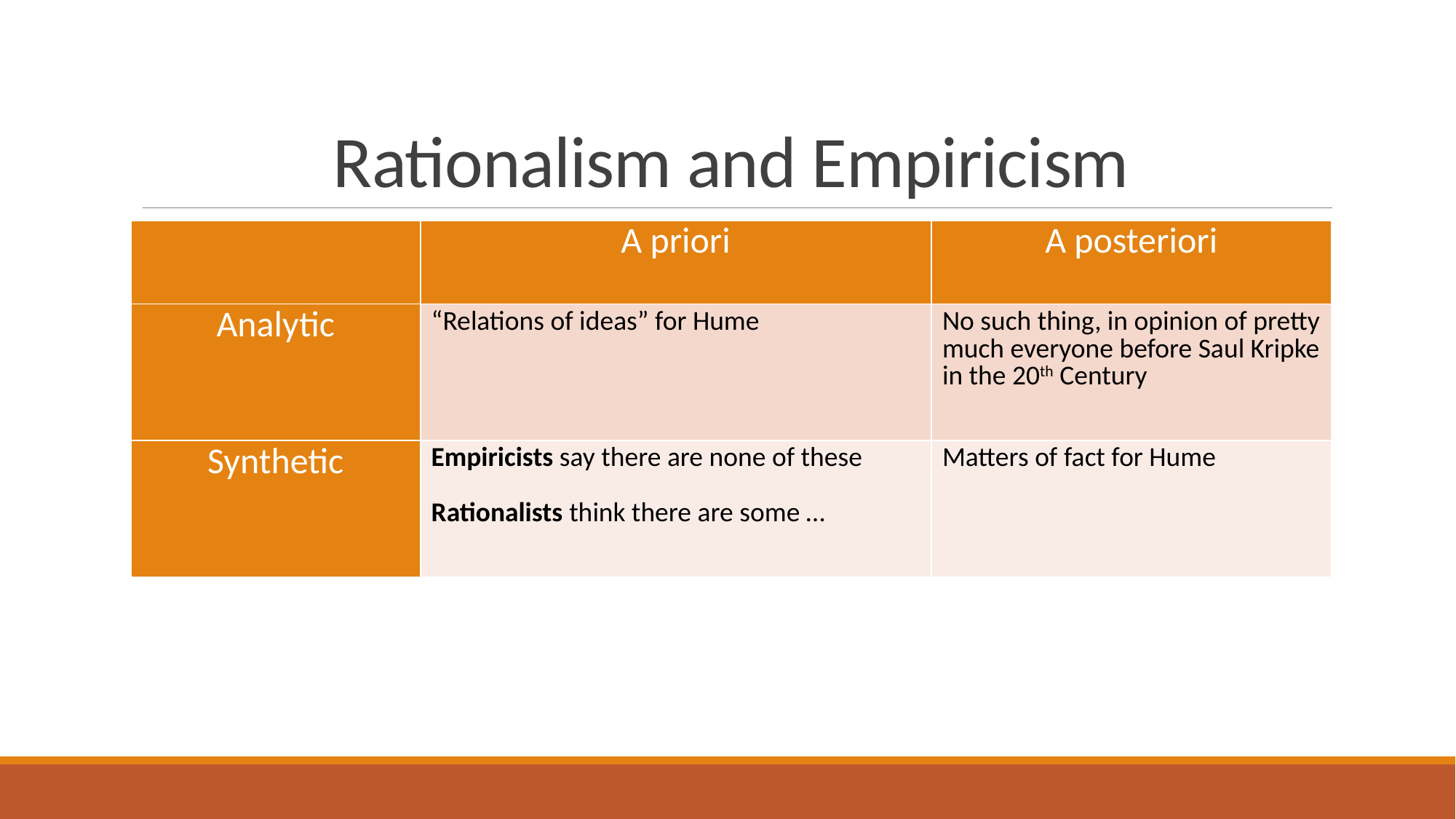

# Rationalism and Empiricism
|  | A priori | A posteriori |
| --- | --- | --- |
| Analytic | “Relations of ideas” for Hume | No such thing, in opinion of pretty much everyone before Saul Kripke in the 20th Century |
| Synthetic | Empiricists say there are none of these Rationalists think there are some … | Matters of fact for Hume |